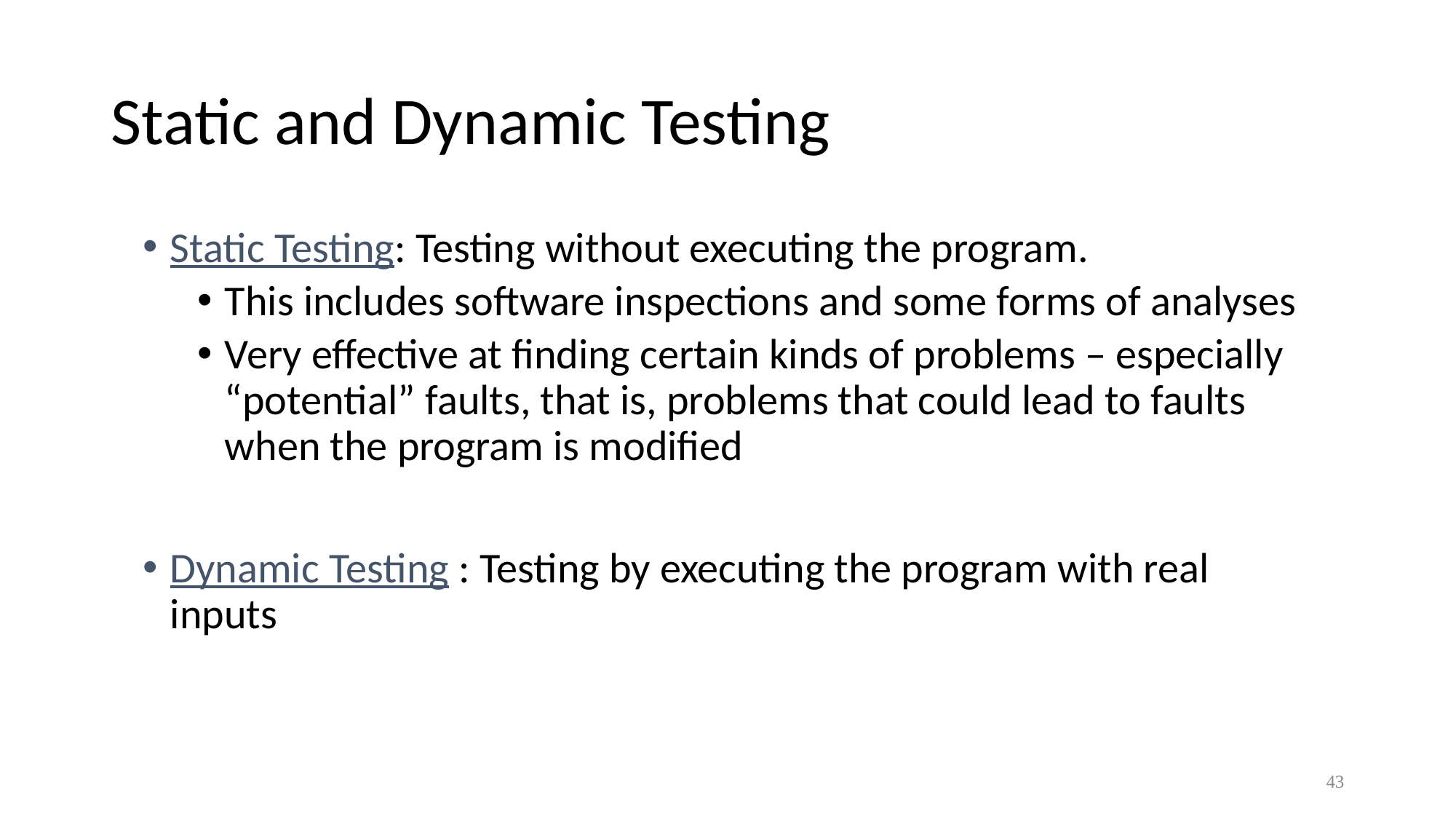

# Static and Dynamic Testing
Static Testing: Testing without executing the program.
This includes software inspections and some forms of analyses
Very effective at finding certain kinds of problems – especially “potential” faults, that is, problems that could lead to faults when the program is modified

Dynamic Testing : Testing by executing the program with real inputs

43